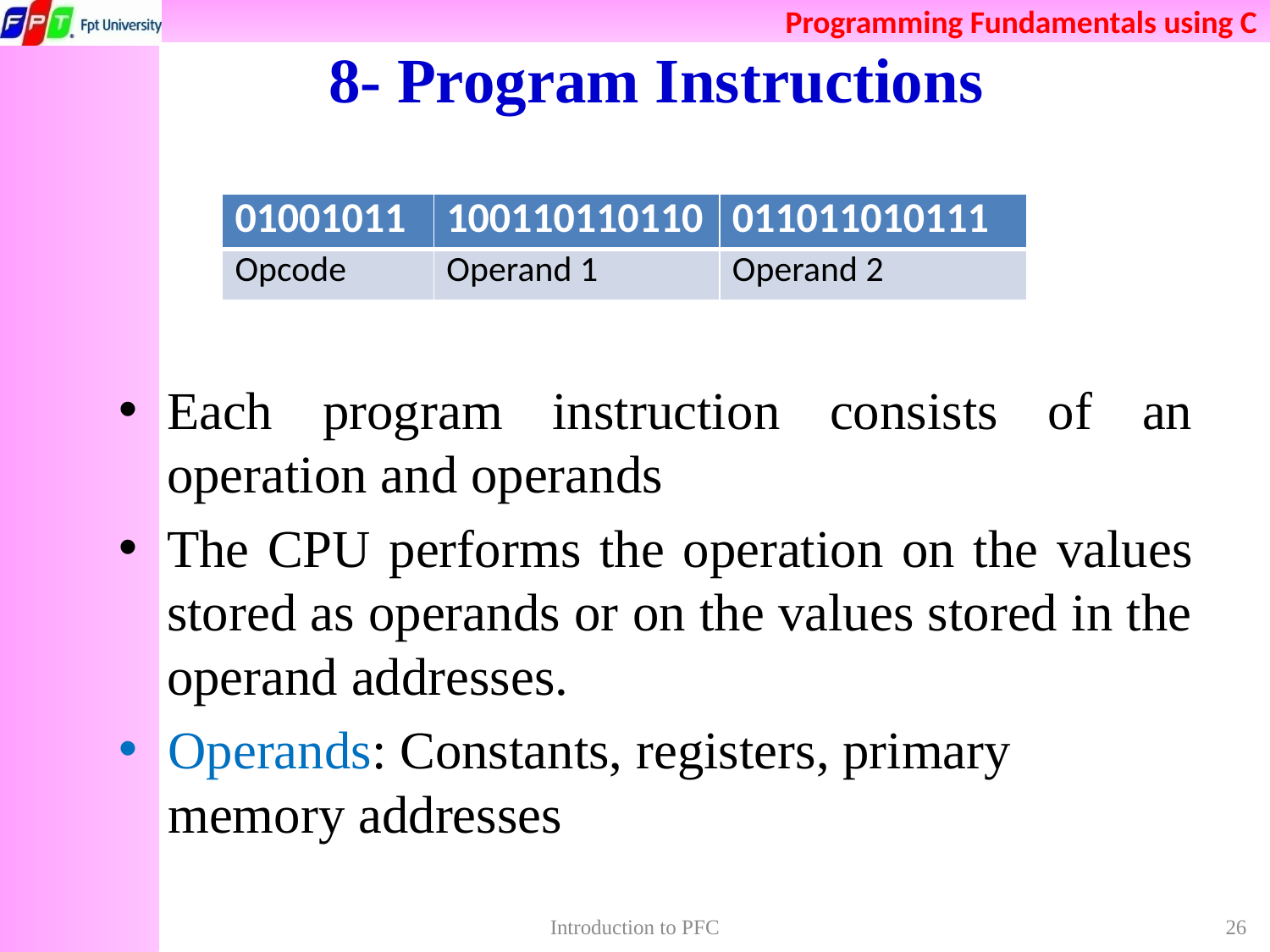

# 8- Program Instructions
| 01001011 | 100110110110 | 011011010111 |
| --- | --- | --- |
| Opcode | Operand 1 | Operand 2 |
Each program instruction consists of an operation and operands
The CPU performs the operation on the values stored as operands or on the values stored in the operand addresses.
Operands: Constants, registers, primary memory addresses

Introduction to PFC
26